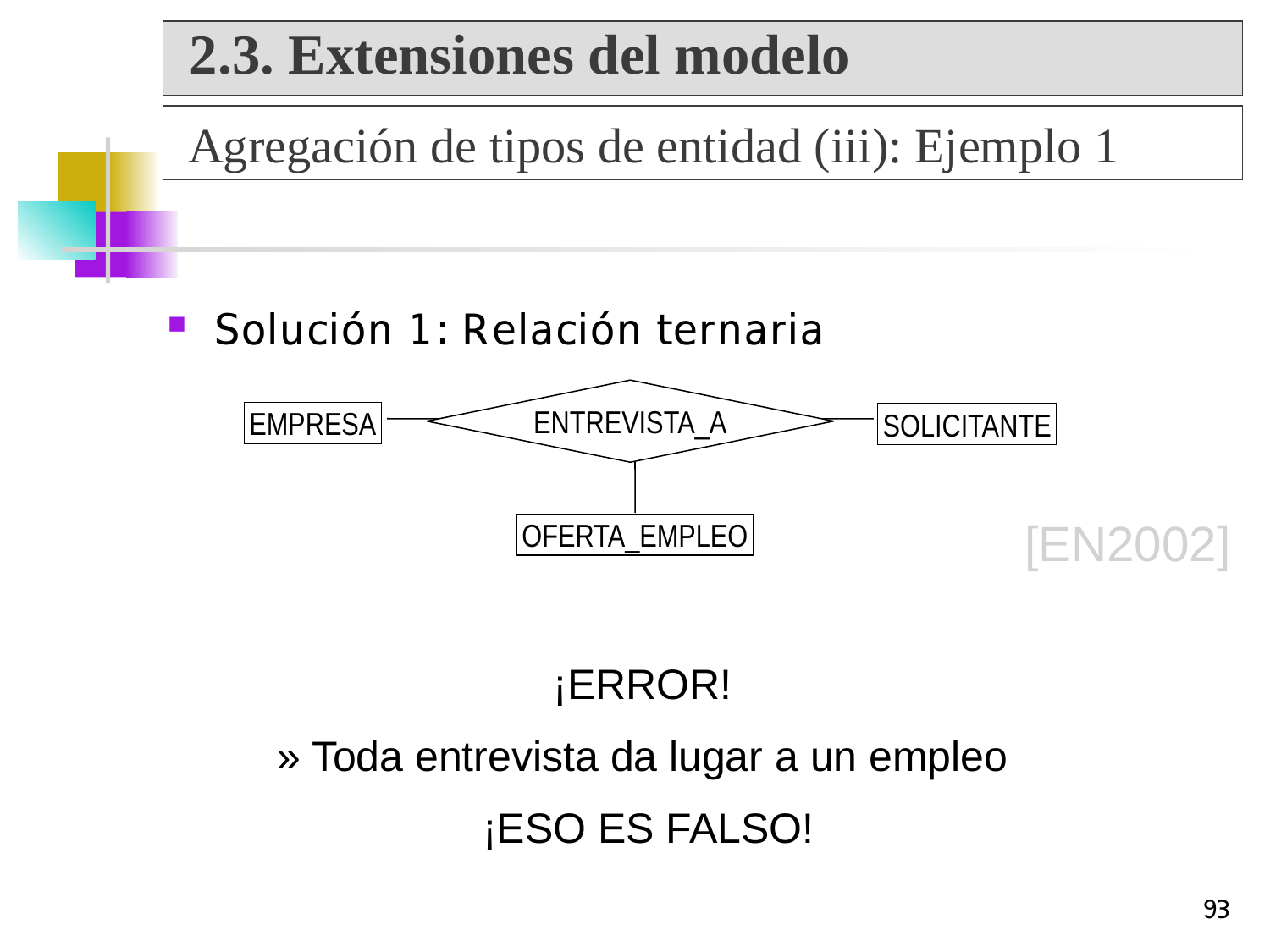

2.3. Extensiones del modelo
Agregación de tipos de entidad (iii): Ejemplo 1
Solución 1: Relación ternaria
ENTREVISTA_A
EMPRESA
SOLICITANTE

[EN2002]
OFERTA_EMPLEO
¡ERROR!
» Toda entrevista da lugar a un empleo
¡ESO ES FALSO!
93